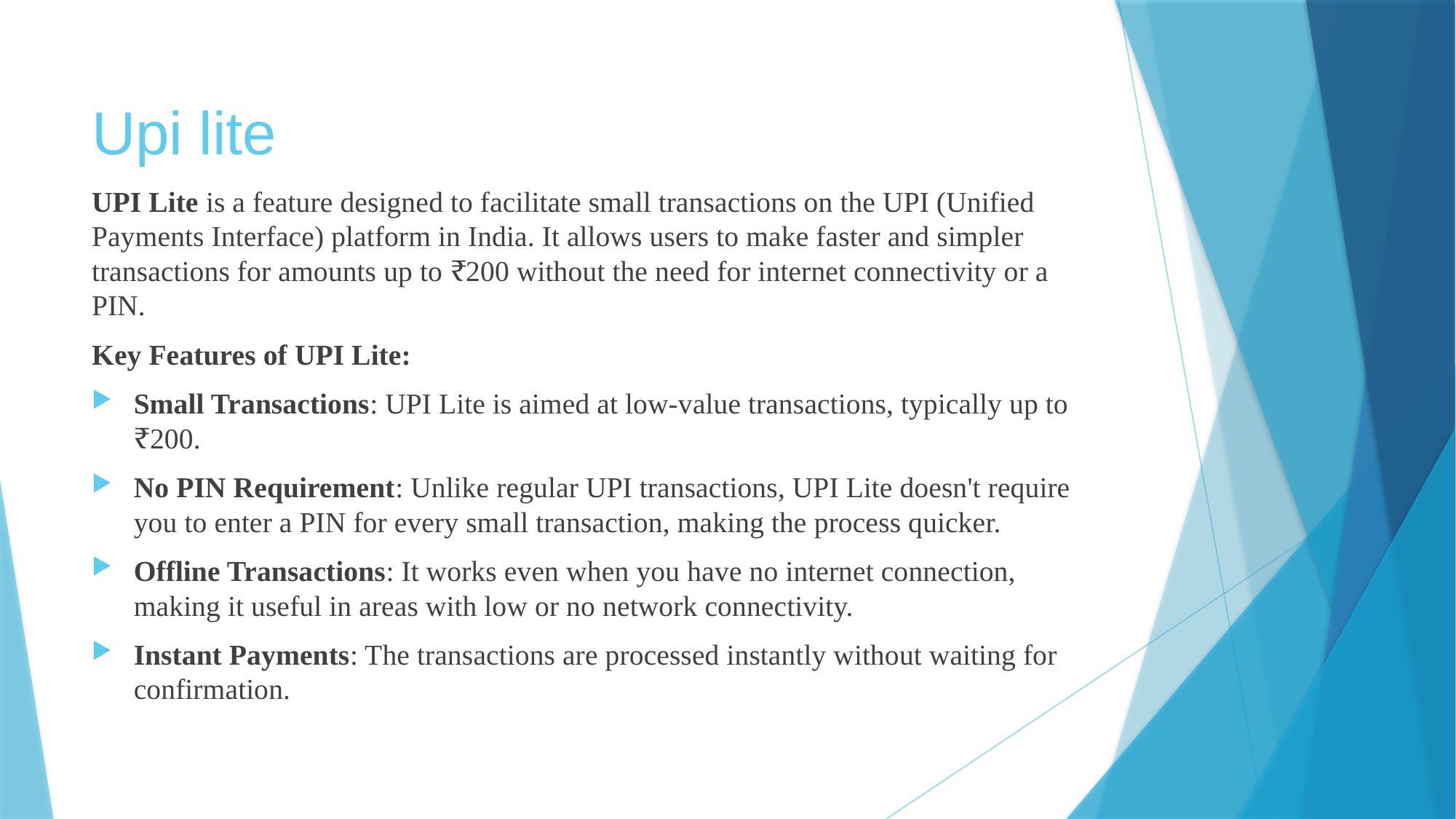

# Upi lite
UPI Lite is a feature designed to facilitate small transactions on the UPI (Unified Payments Interface) platform in India. It allows users to make faster and simpler transactions for amounts up to ₹200 without the need for internet connectivity or a PIN.
Key Features of UPI Lite:
Small Transactions: UPI Lite is aimed at low-value transactions, typically up to ₹200.
No PIN Requirement: Unlike regular UPI transactions, UPI Lite doesn't require you to enter a PIN for every small transaction, making the process quicker.
Offline Transactions: It works even when you have no internet connection, making it useful in areas with low or no network connectivity.
Instant Payments: The transactions are processed instantly without waiting for confirmation.